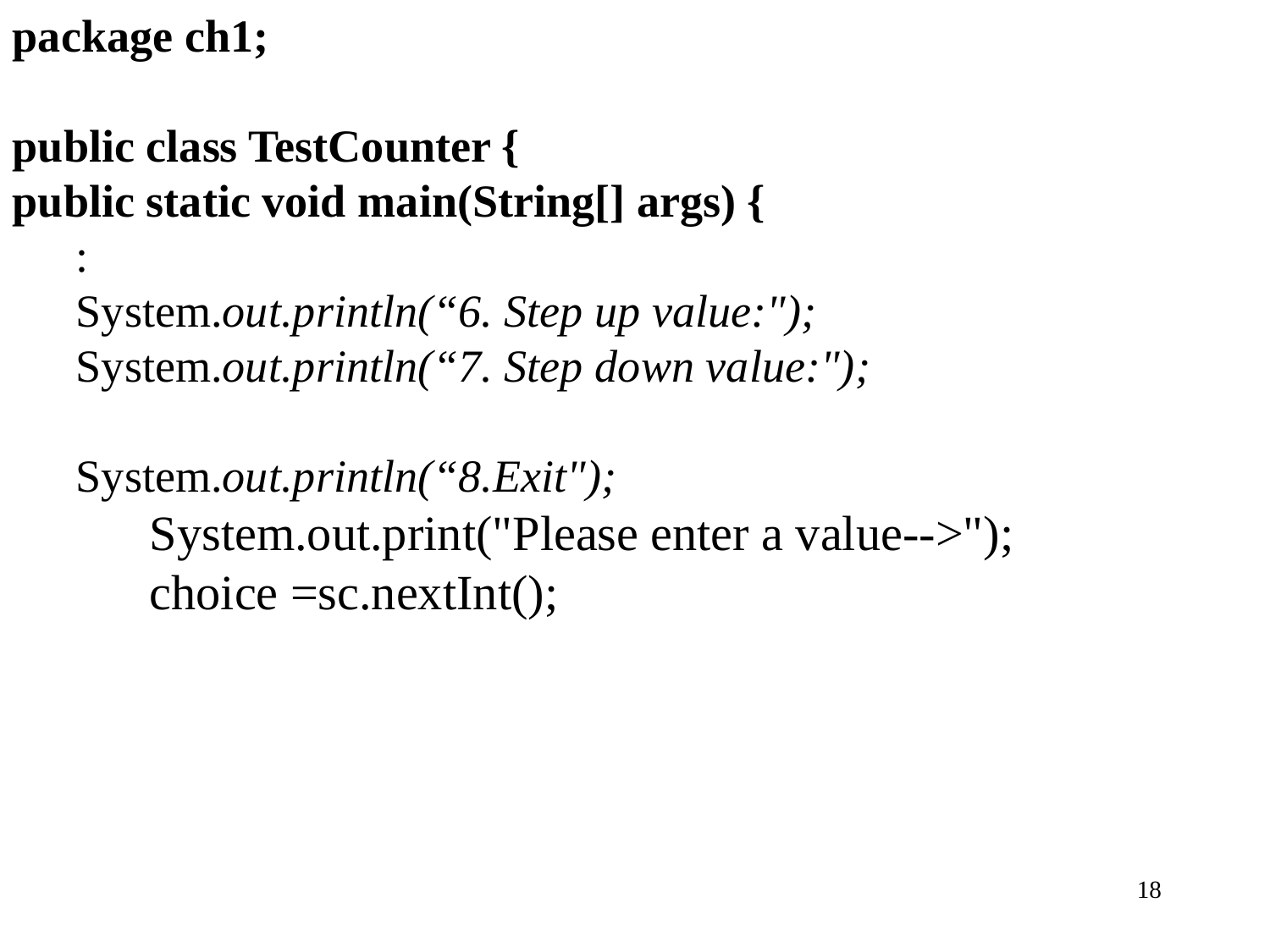

package ch1;

public class TestCounter {
public static void main(String[] args) {
:
System.out.println(“6. Step up value:");
System.out.println(“7. Step down value:");

System.out.println(“8.Exit");
      System.out.print("Please enter a value-->");
      choice =sc.nextInt();
18